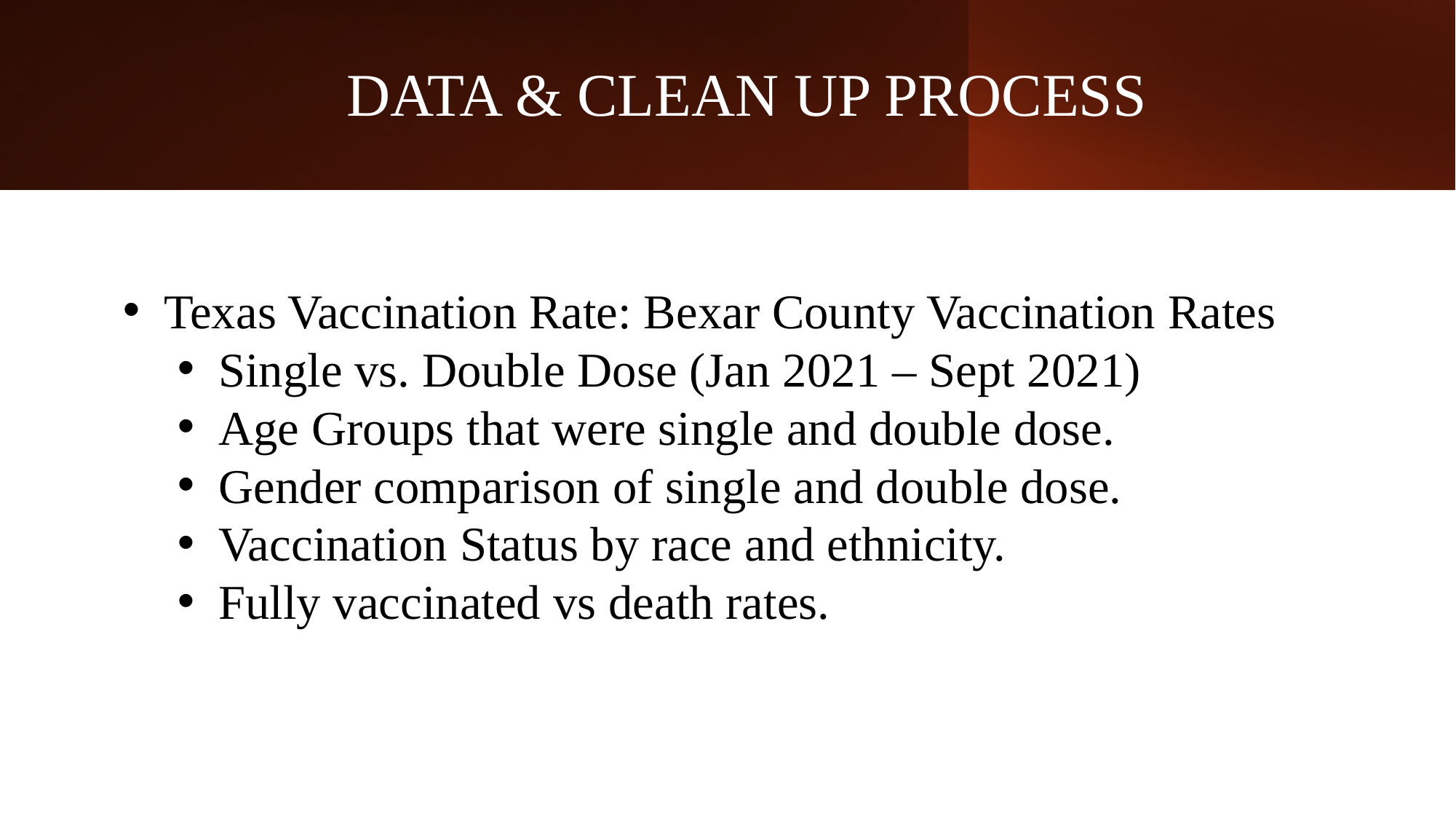

# DATA & CLEAN UP PROCESS

Texas Vaccination Rate: Bexar County Vaccination Rates
Single vs. Double Dose (Jan 2021 – Sept 2021)
Age Groups that were single and double dose.
Gender comparison of single and double dose.
Vaccination Status by race and ethnicity.
Fully vaccinated vs death rates.